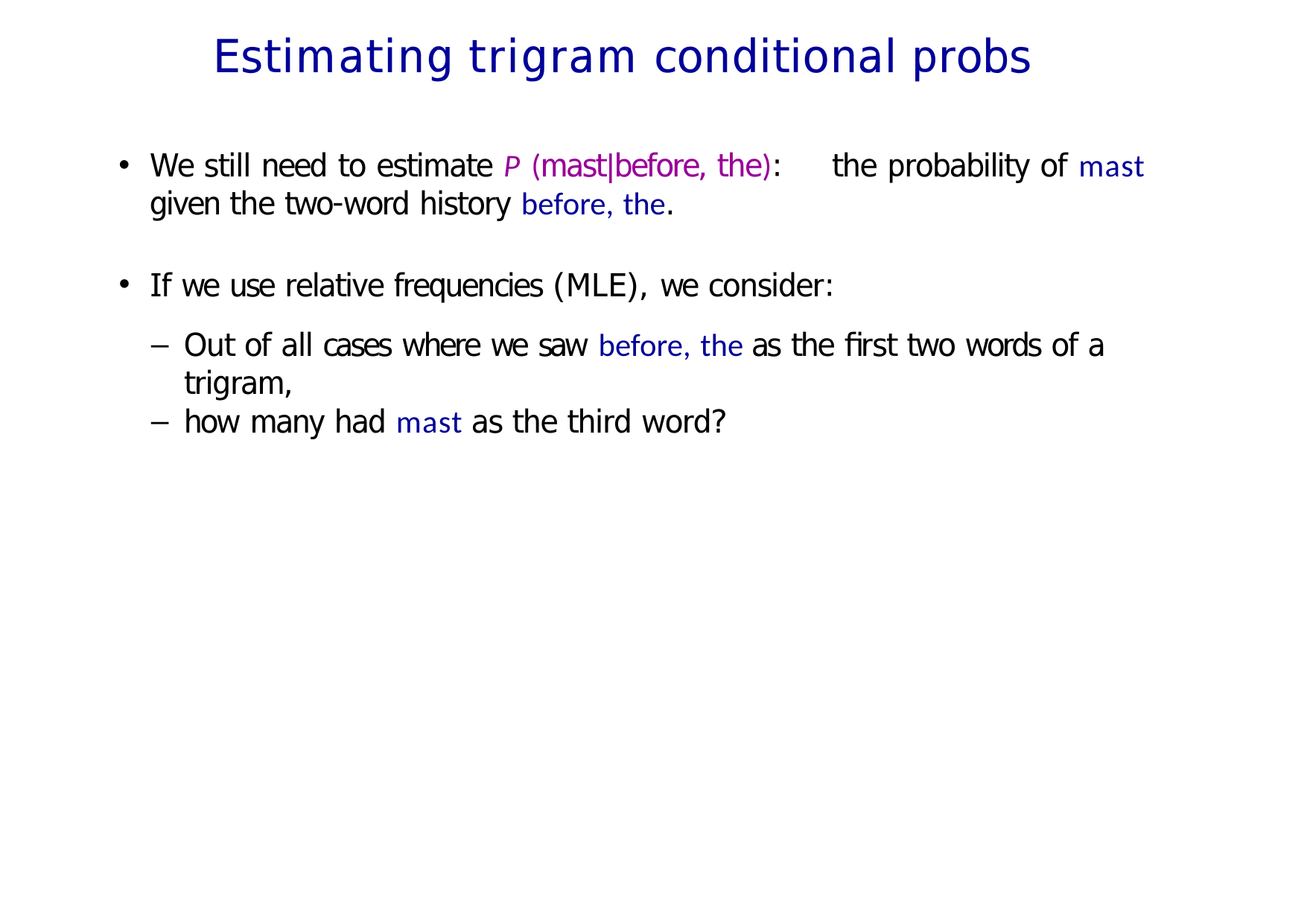

# Estimating trigram conditional probs
We still need to estimate P (mast|before, the):	the probability of mast given the two-word history before, the.

If we use relative frequencies (MLE), we consider:
Out of all cases where we saw before, the as the first two words of a trigram,
how many had mast as the third word?